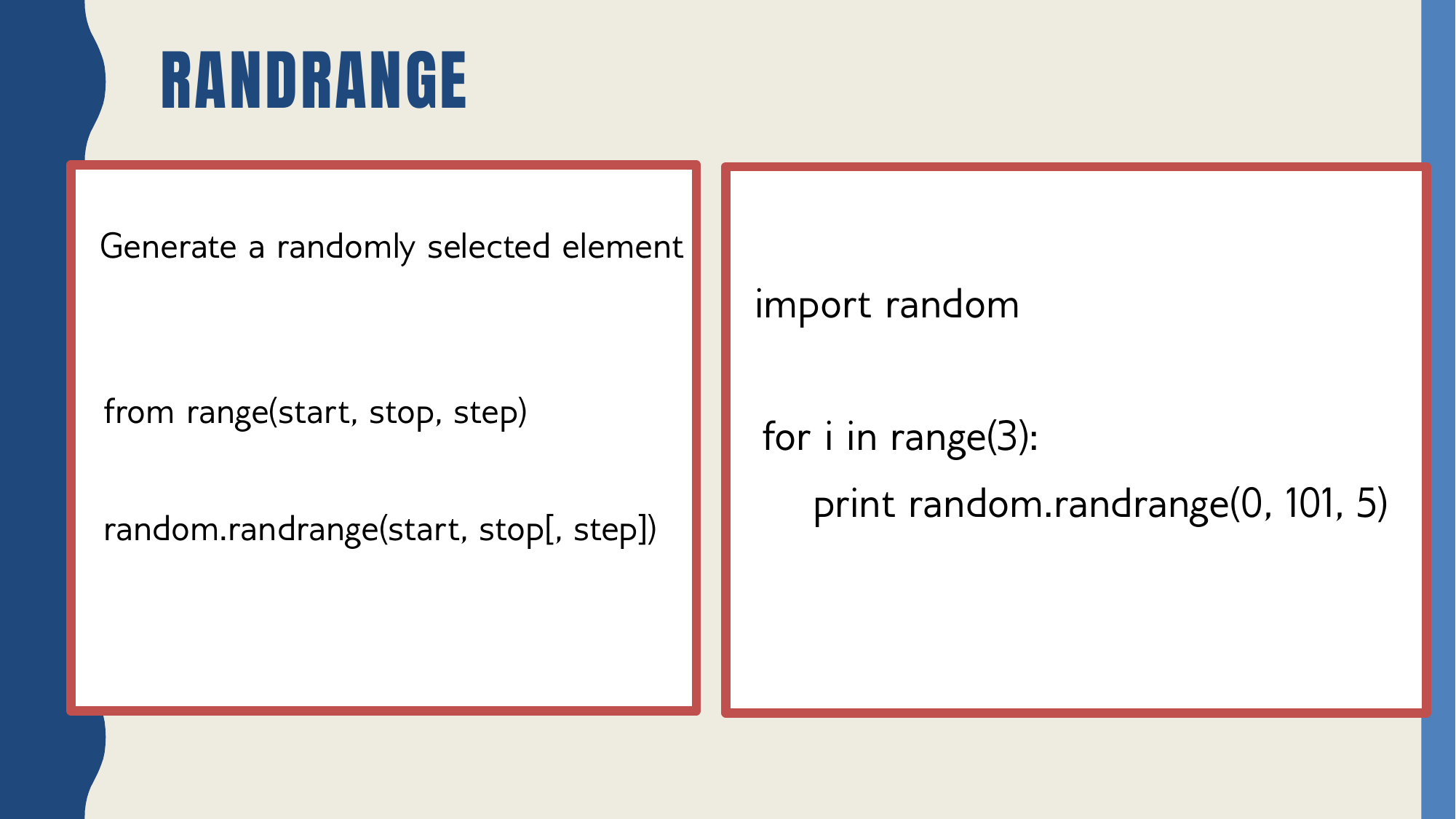

# Randrange

  Generate a randomly selected element

  from range(start, stop, step)

  random.randrange(start, stop[, step])

  import random

  for i in range(3):
      print random.randrange(0, 101, 5)